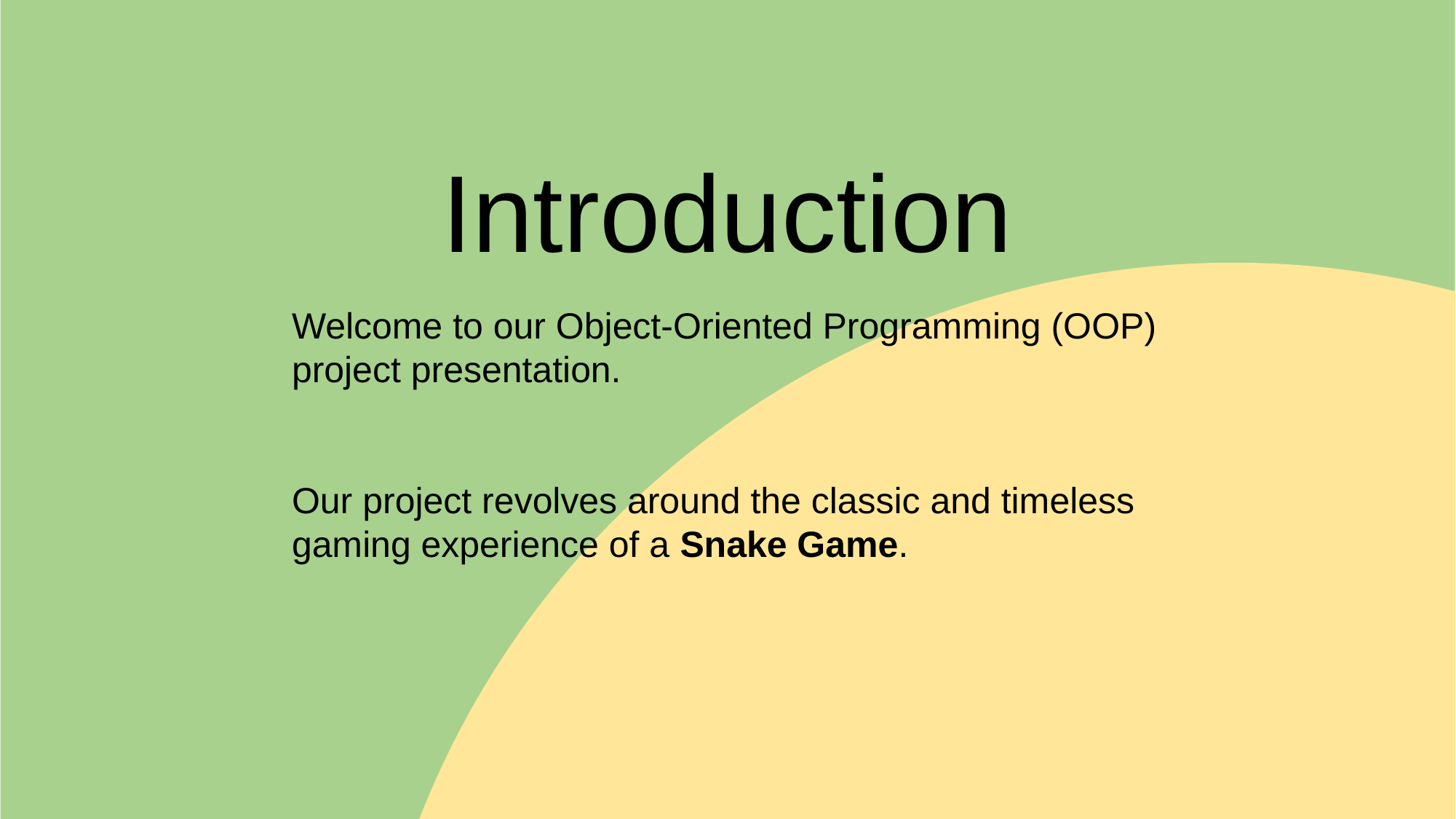

Introduction

Welcome to our Object-Oriented Programming (OOP) project presentation.

Our project revolves around the classic and timeless gaming experience of a Snake Game.